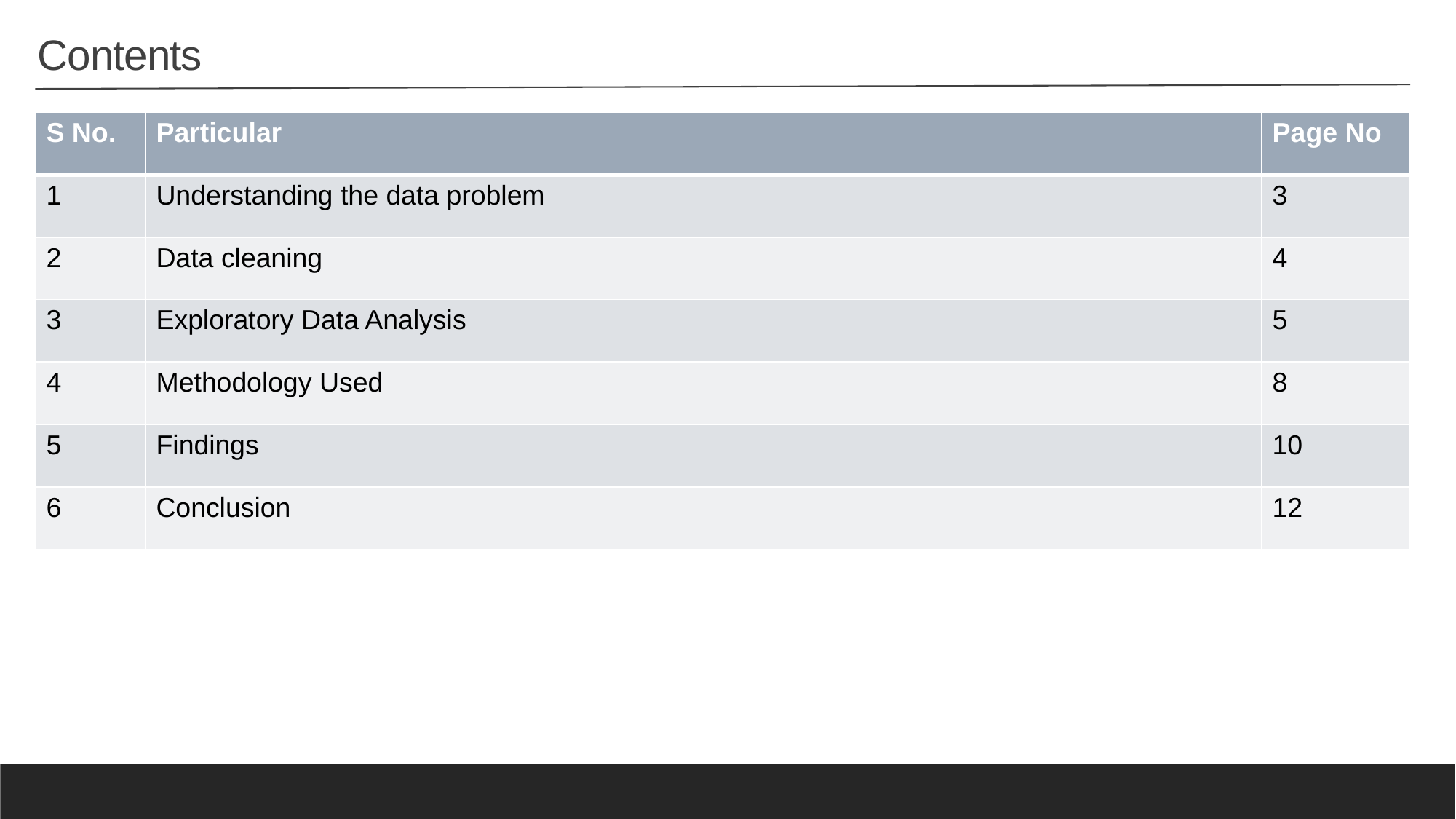

Contents
| S No. | Particular | Page No |
| --- | --- | --- |
| 1 | Understanding the data problem | 3 |
| 2 | Data cleaning | 4 |
| 3 | Exploratory Data Analysis | 5 |
| 4 | Methodology Used | 8 |
| 5 | Findings | 10 |
| 6 | Conclusion | 12 |